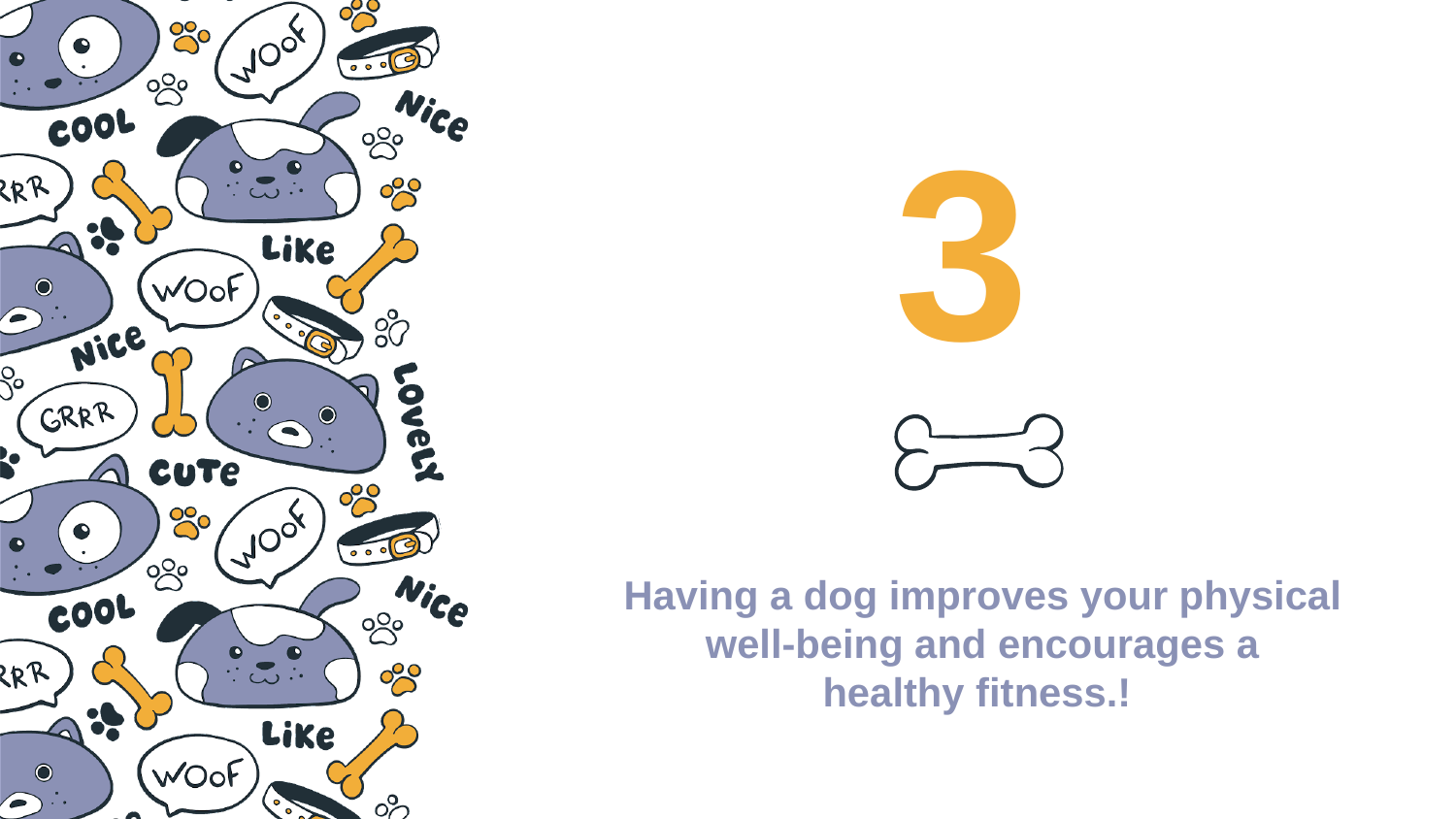

3

# Having a dog improves your physical well-being and encourages a healthy fitness.!